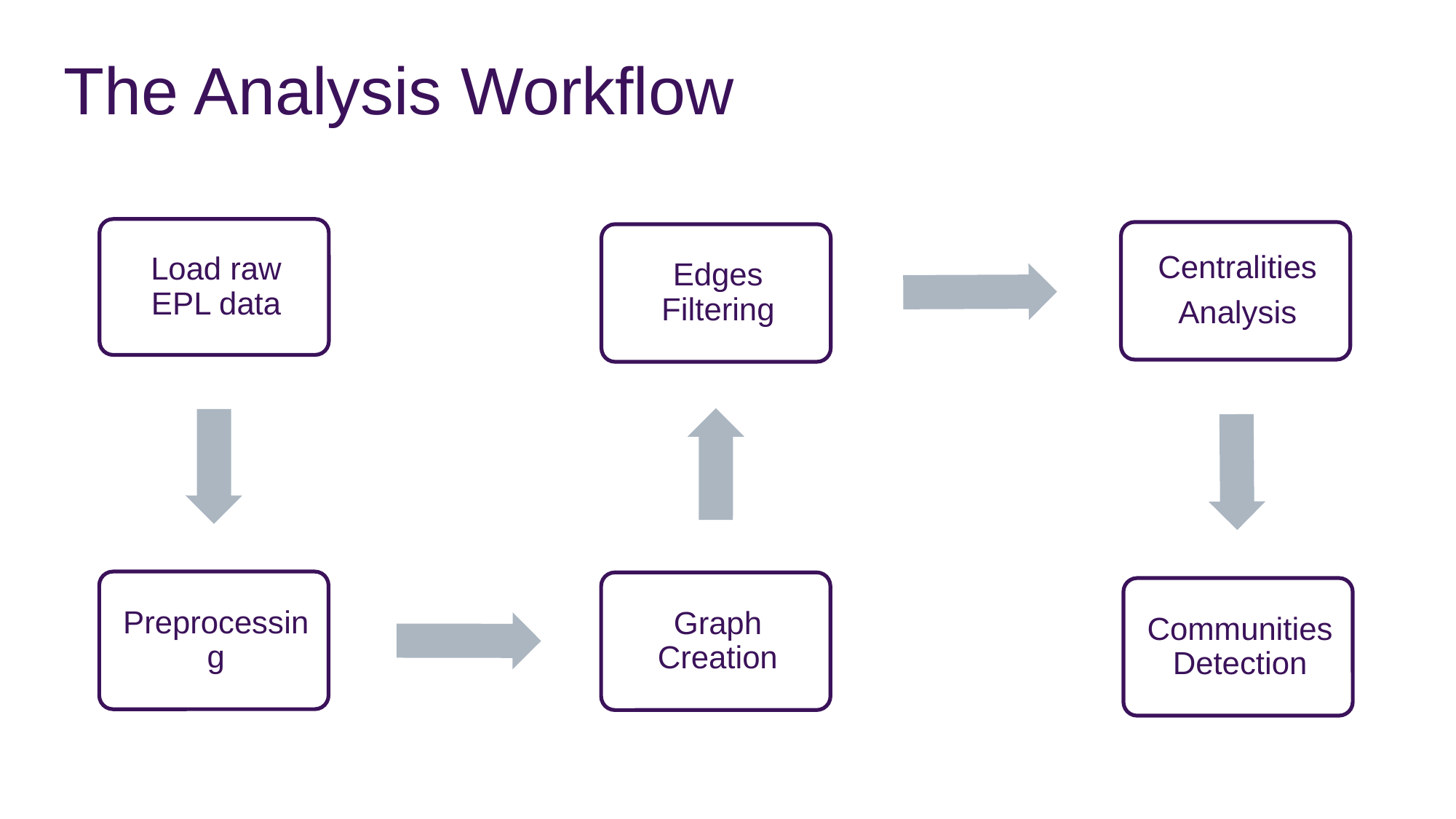

Load raw
EPL data

Preprocessing

Graph Creation

Edges Filtering

Centralities
Analysis

Communities Detection
The Analysis Workflow